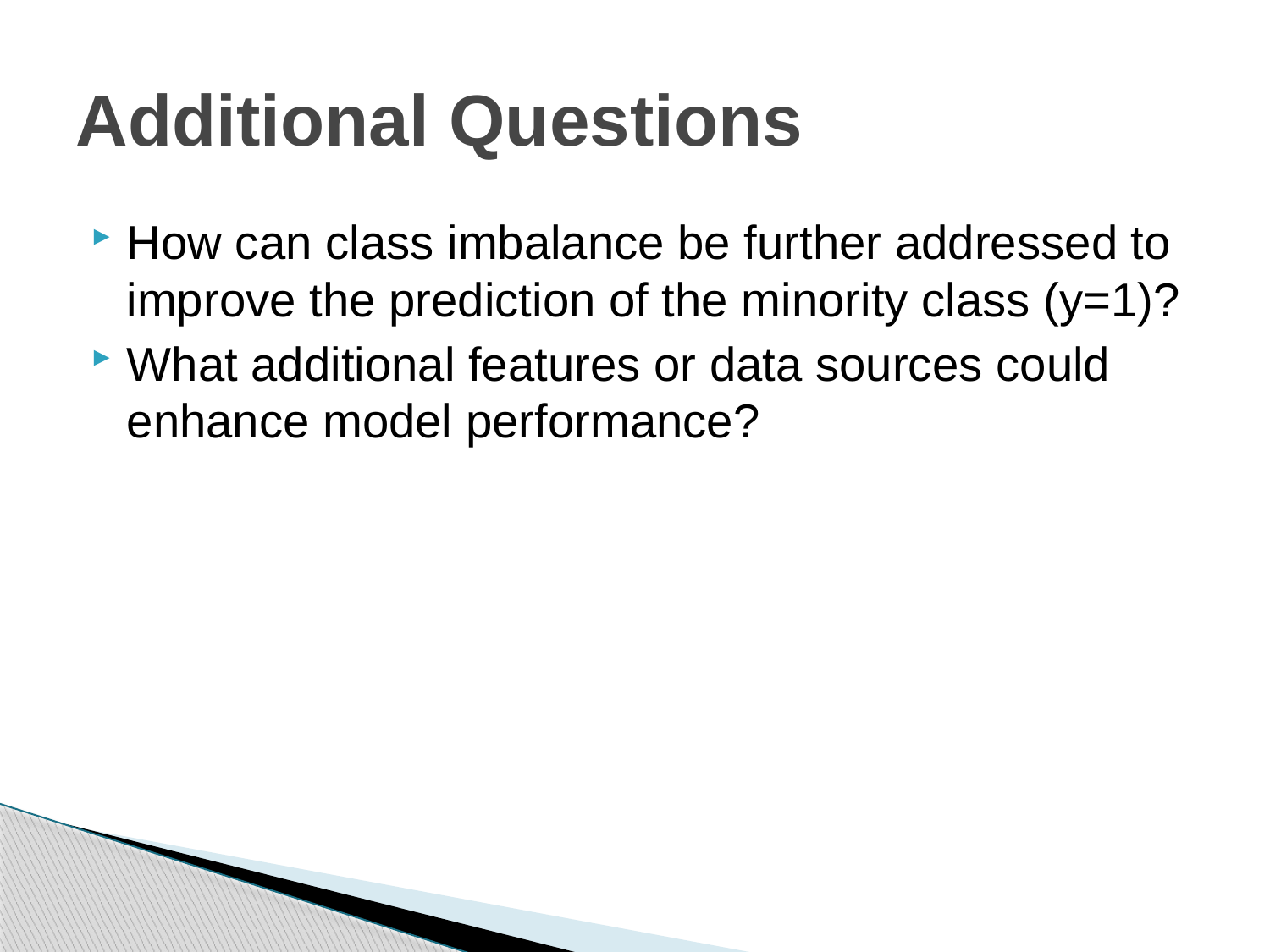

# Additional Questions
How can class imbalance be further addressed to improve the prediction of the minority class (y=1)?
What additional features or data sources could enhance model performance?